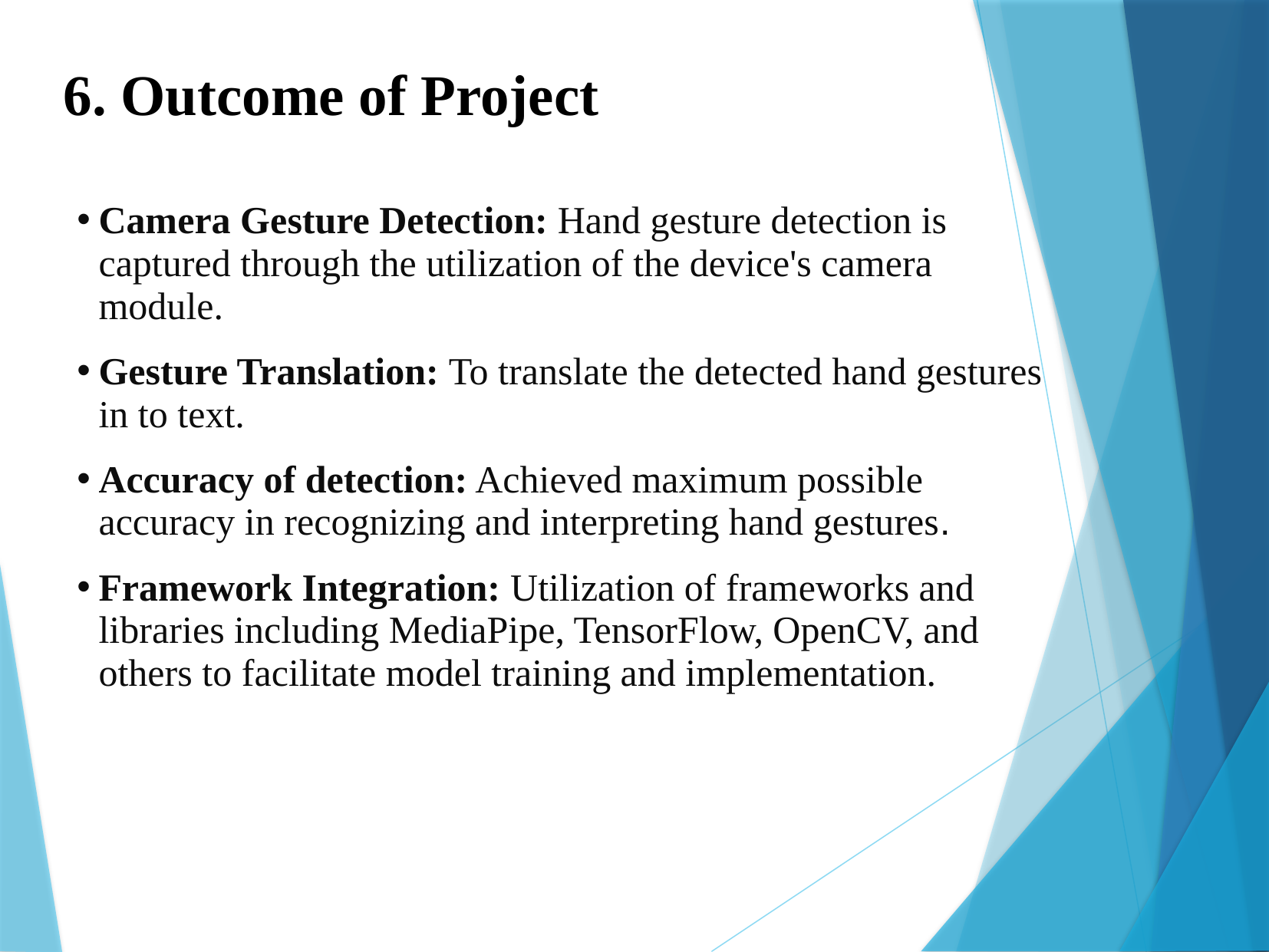

6. Outcome of Project
Camera Gesture Detection: Hand gesture detection is captured through the utilization of the device's camera module.
Gesture Translation: To translate the detected hand gestures in to text.
Accuracy of detection: Achieved maximum possible accuracy in recognizing and interpreting hand gestures.
Framework Integration: Utilization of frameworks and libraries including MediaPipe, TensorFlow, OpenCV, and others to facilitate model training and implementation.